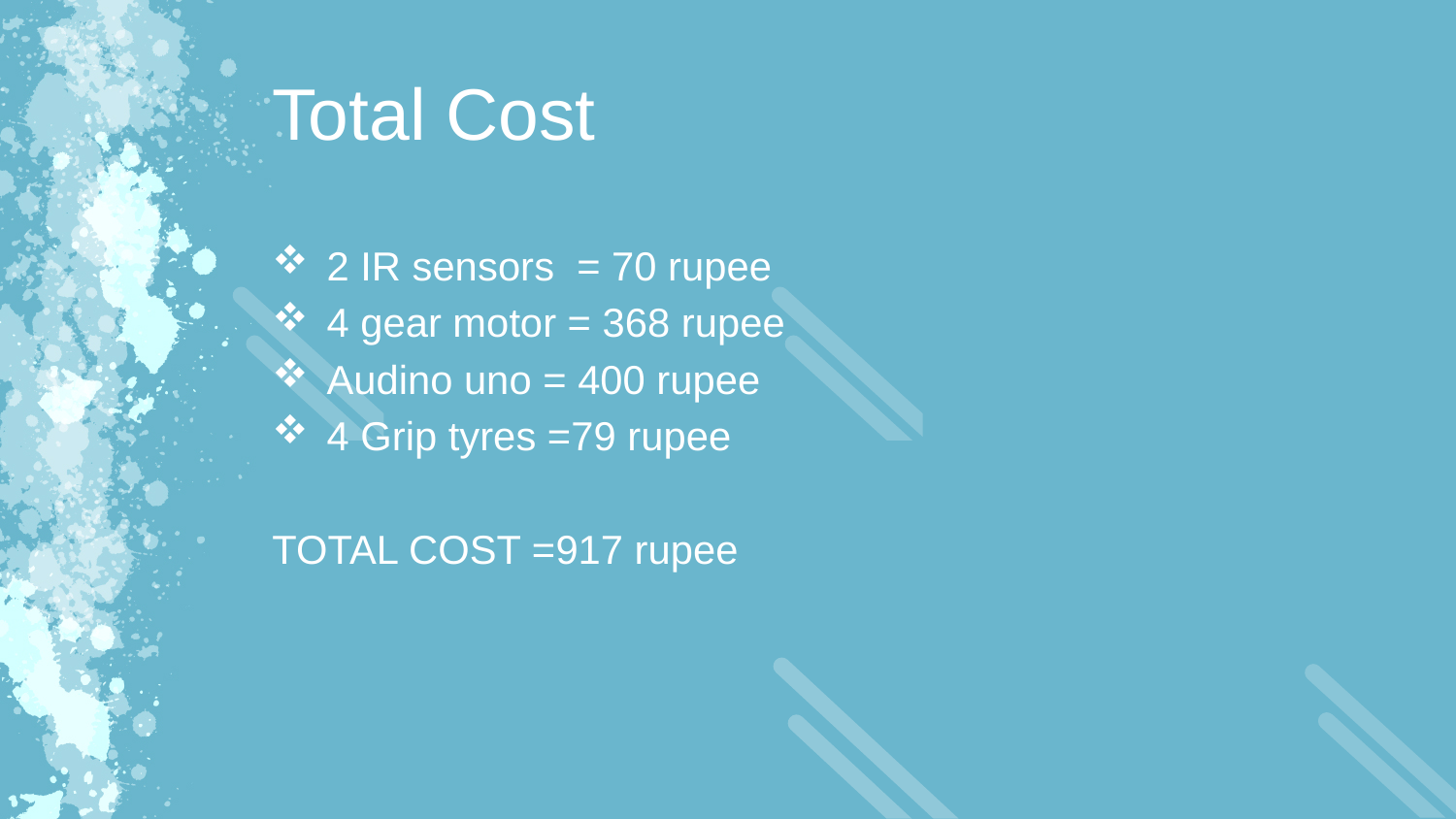

Total Cost
2 IR sensors  = 70 rupee
4 gear motor = 368 rupee
Audino uno = 400 rupee
4 Grip tyres =79 rupee

TOTAL COST =917 rupee